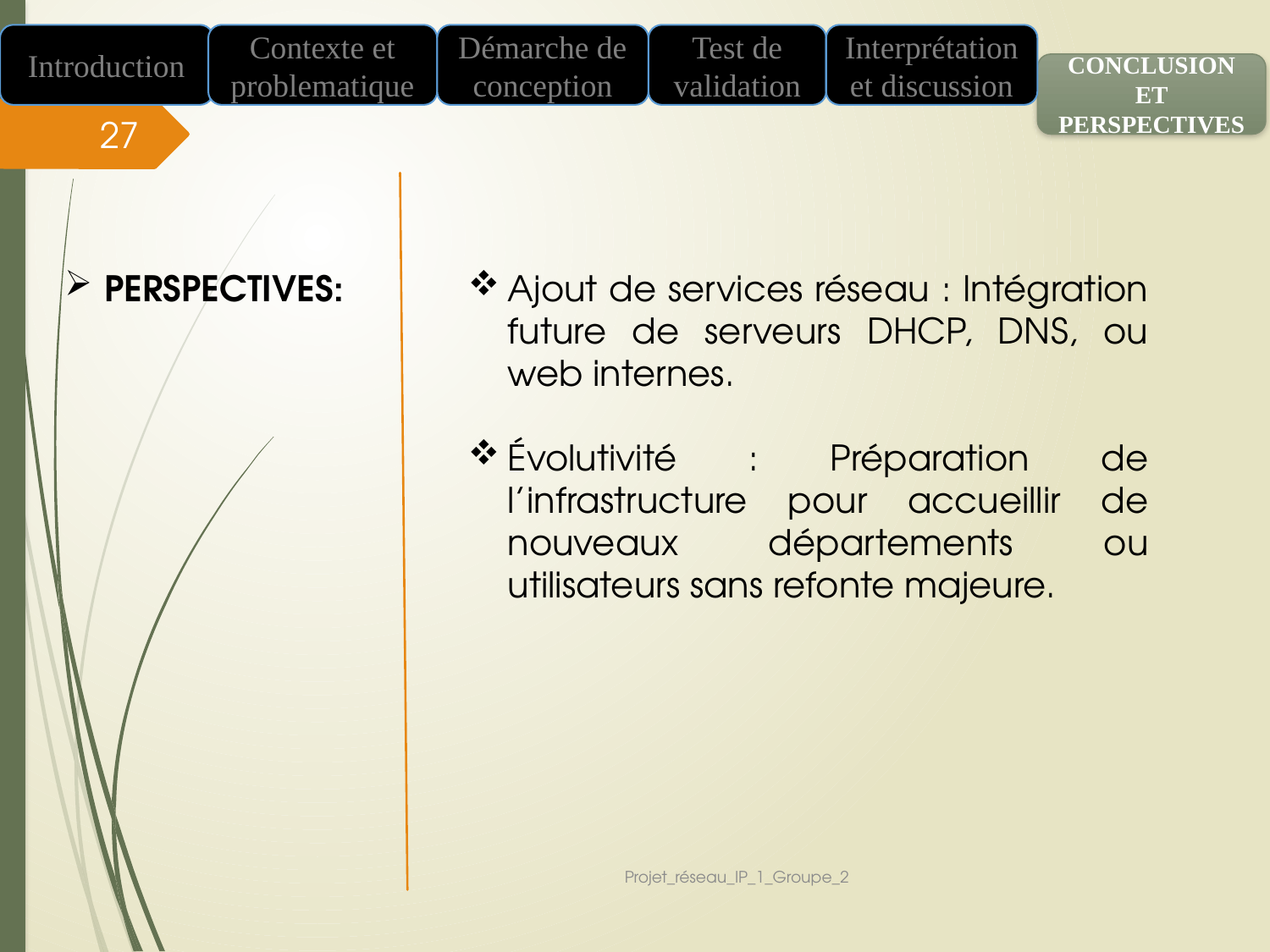

Introduction
Contexte et problematique
Démarche de conception
Test de validation
Interprétation et discussion
CONCLUSION ET PERSPECTIVES
27
PERSPECTIVES:
Ajout de services réseau : Intégration future de serveurs DHCP, DNS, ou web internes.

Évolutivité : Préparation de l’infrastructure pour accueillir de nouveaux départements ou utilisateurs sans refonte majeure.
Projet_réseau_IP_1_Groupe_2